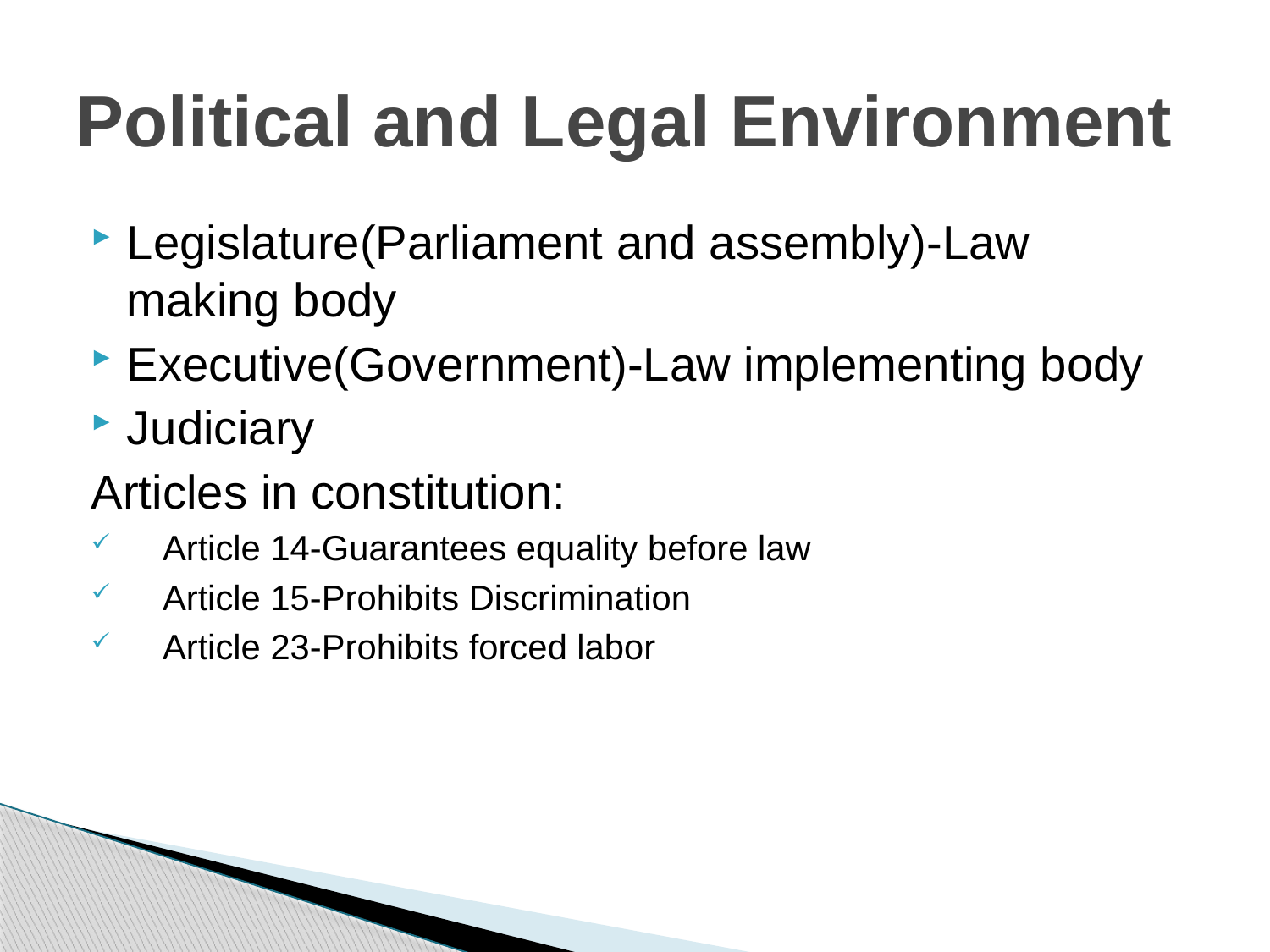

# Political and Legal Environment
Legislature(Parliament and assembly)-Law making body
Executive(Government)-Law implementing body
Judiciary
Articles in constitution:
Article 14-Guarantees equality before law
Article 15-Prohibits Discrimination
Article 23-Prohibits forced labor